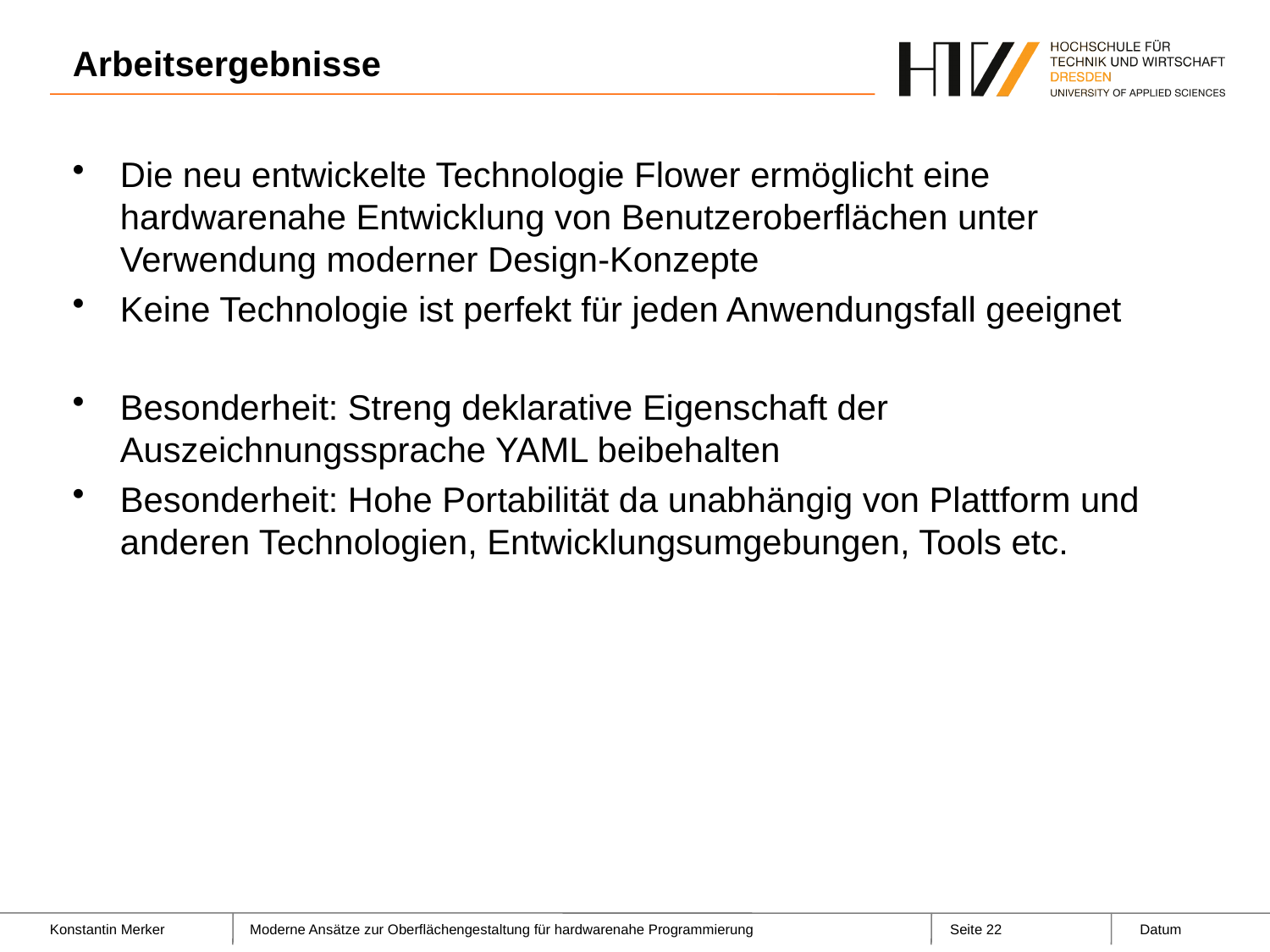

# Arbeitsergebnisse
Die neu entwickelte Technologie Flower ermöglicht eine hardwarenahe Entwicklung von Benutzeroberflächen unter Verwendung moderner Design-Konzepte
Keine Technologie ist perfekt für jeden Anwendungsfall geeignet

Besonderheit: Streng deklarative Eigenschaft der Auszeichnungssprache YAML beibehalten
Besonderheit: Hohe Portabilität da unabhängig von Plattform und anderen Technologien, Entwicklungsumgebungen, Tools etc.